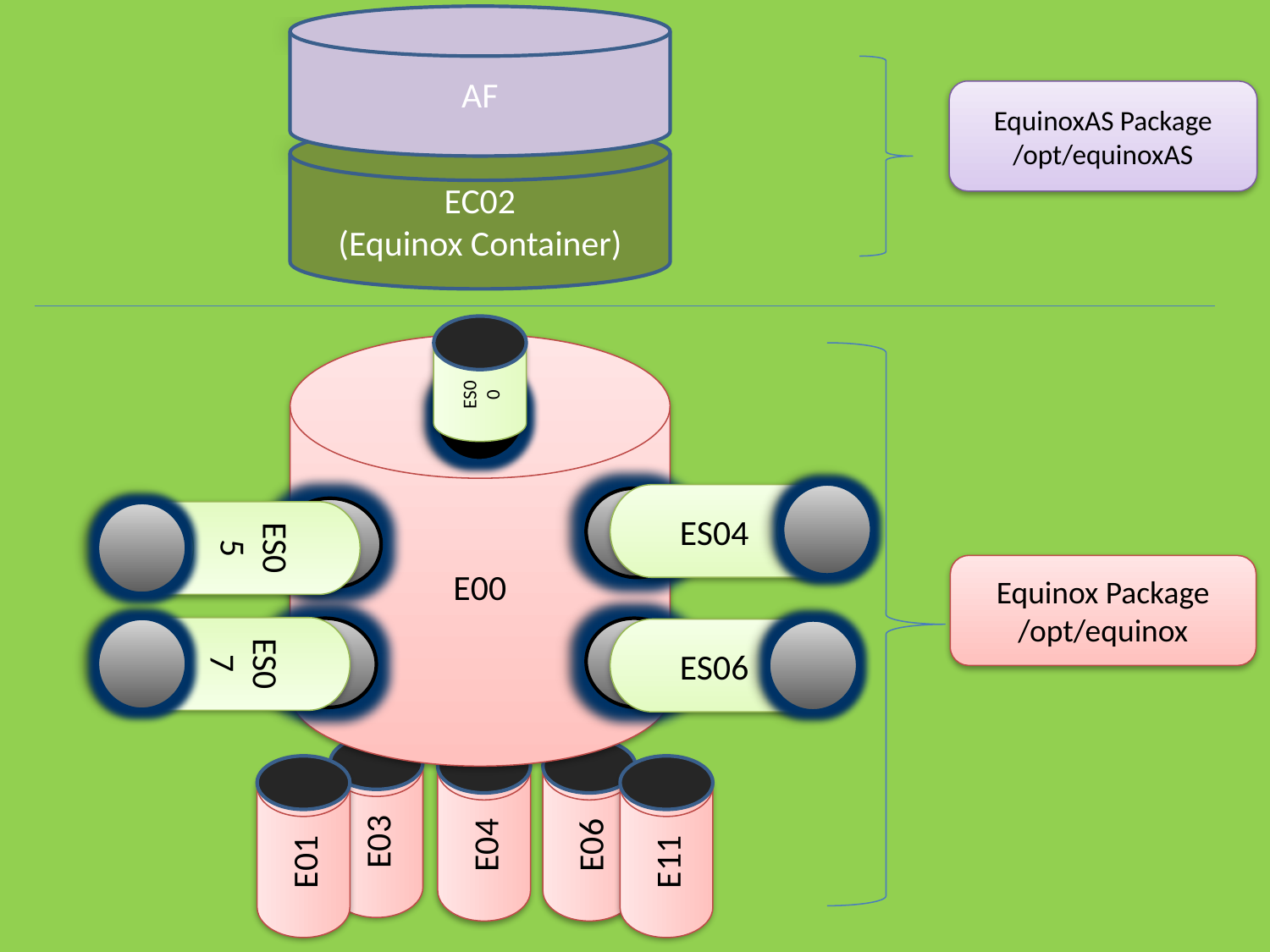

AF

EquinoxAS Package
/opt/equinoxAS
EC02
(Equinox Container)

E00
ES00

ES04

ES05

Equinox Package
/opt/equinox
ES07

ES06

E03
E04
E06
E01
E11